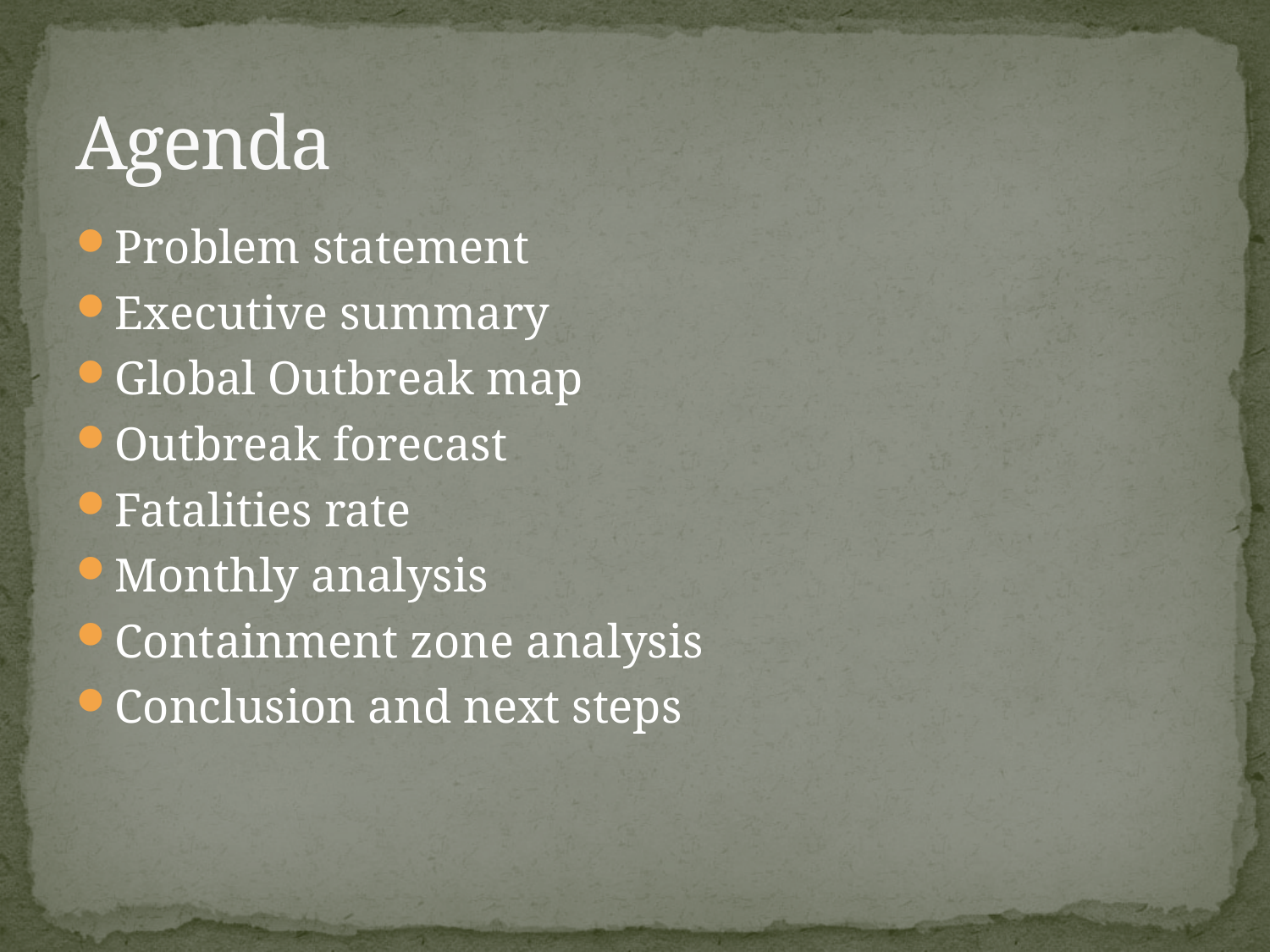

# Agenda
Problem statement
Executive summary
Global Outbreak map
Outbreak forecast
Fatalities rate
Monthly analysis
Containment zone analysis
Conclusion and next steps